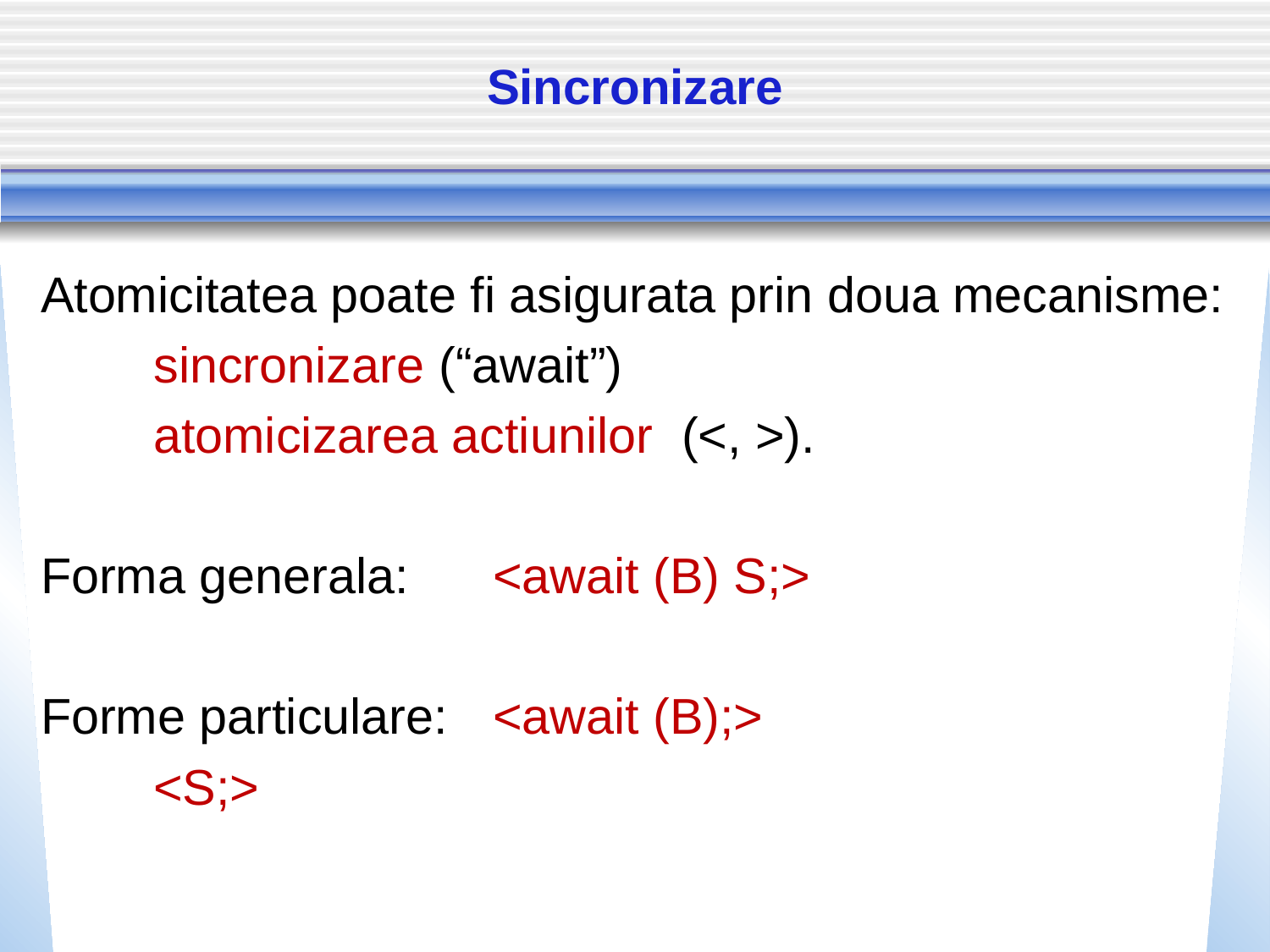

# Sincronizare
Atomicitatea poate fi asigurata prin doua mecanisme:
	sincronizare (“await”)
	atomicizarea actiunilor  (<, >).

Forma generala:		<await (B) S;>

Forme particulare:	<await (B);>
				<S;>